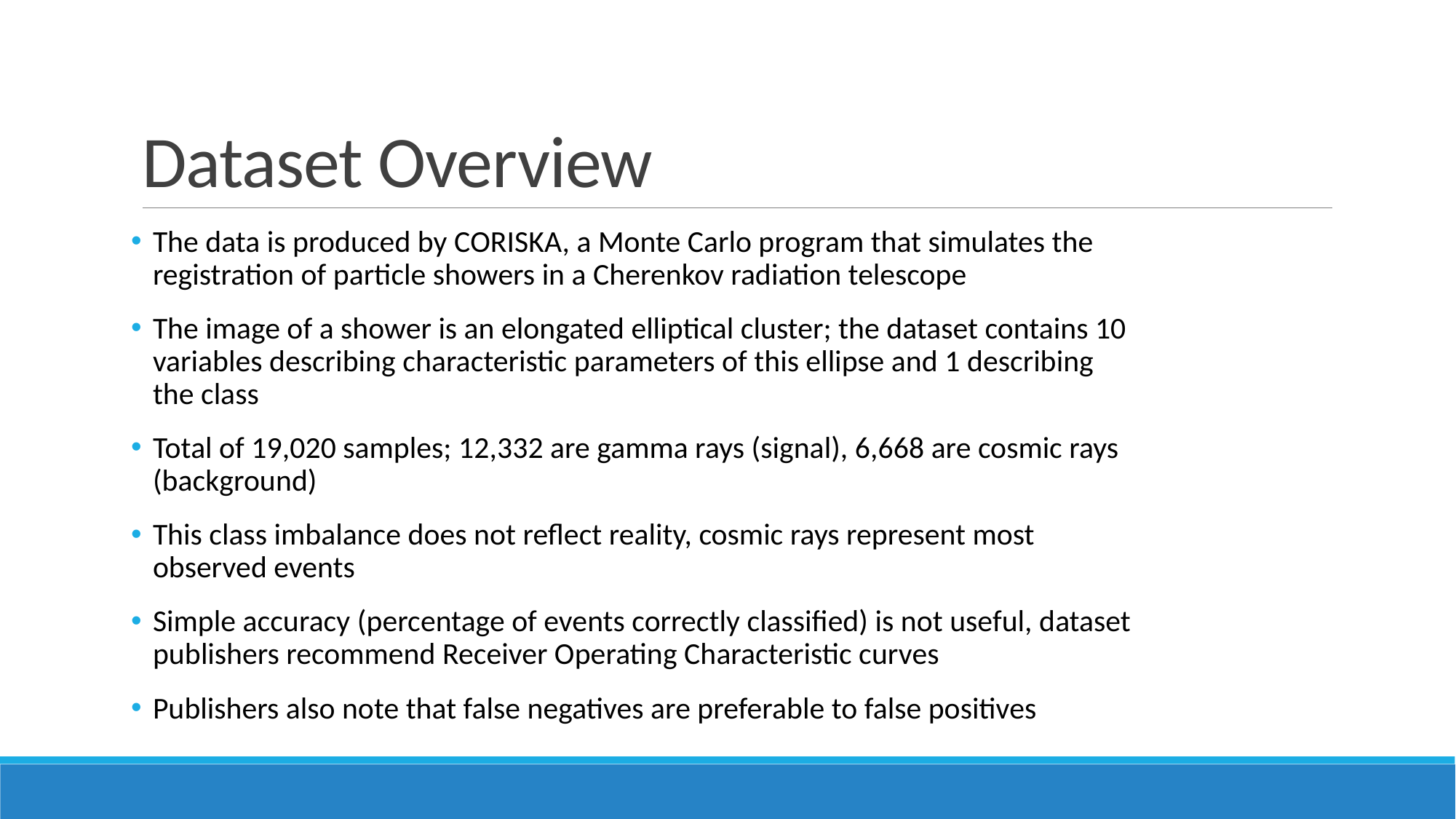

# Dataset Overview
The data is produced by CORISKA, a Monte Carlo program that simulates the registration of particle showers in a Cherenkov radiation telescope
The image of a shower is an elongated elliptical cluster; the dataset contains 10 variables describing characteristic parameters of this ellipse and 1 describing the class
Total of 19,020 samples; 12,332 are gamma rays (signal), 6,668 are cosmic rays (background)
This class imbalance does not reflect reality, cosmic rays represent most observed events
Simple accuracy (percentage of events correctly classified) is not useful, dataset publishers recommend Receiver Operating Characteristic curves
Publishers also note that false negatives are preferable to false positives